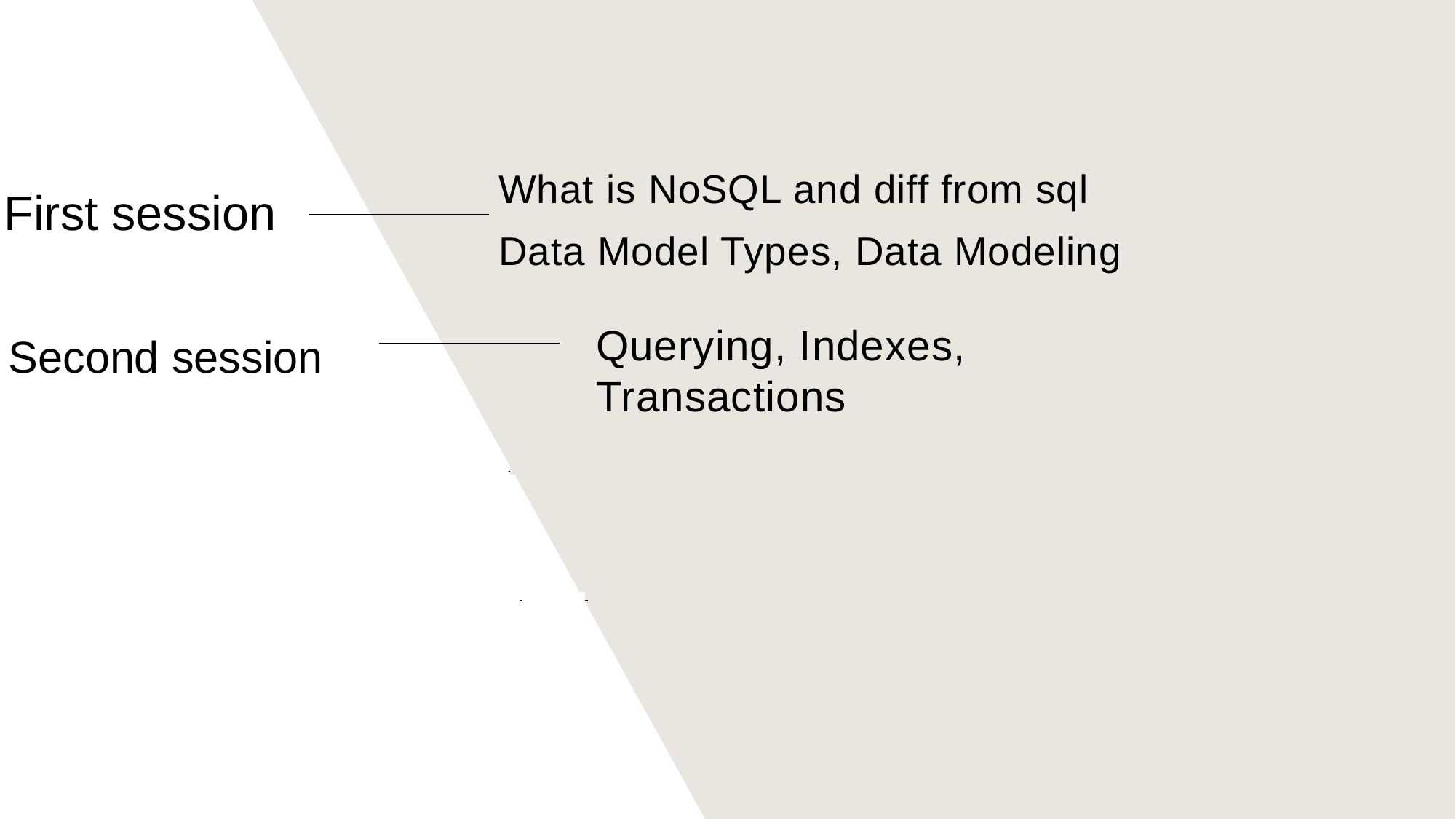

What is NoSQL and diff from sql
Data Model Types, Data Modeling

First session
Second session
Querying, Indexes, Transactions